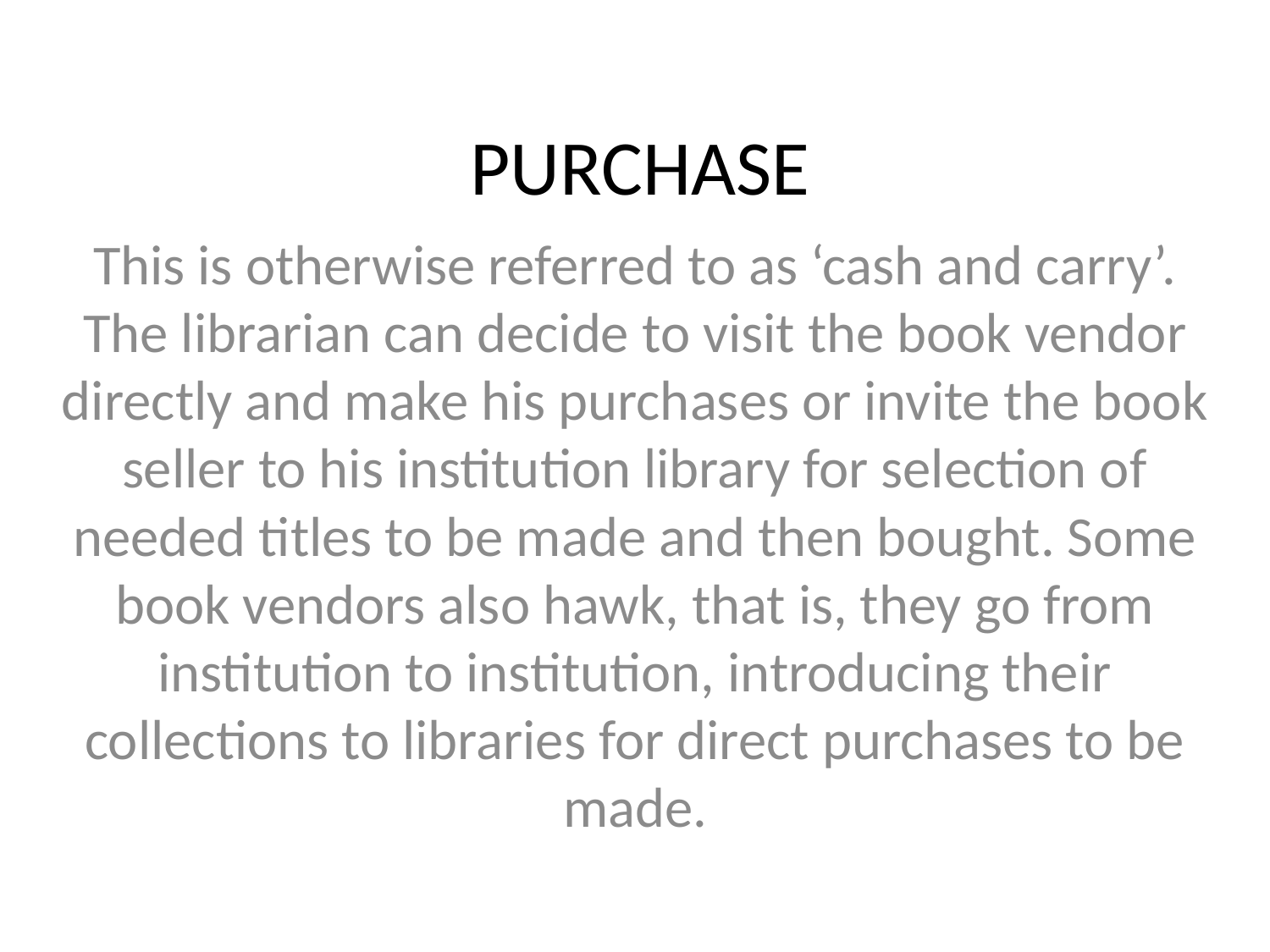

# PURCHASE
This is otherwise referred to as ‘cash and carry’. The librarian can decide to visit the book vendor directly and make his purchases or invite the book seller to his institution library for selection of needed titles to be made and then bought. Some book vendors also hawk, that is, they go from institution to institution, introducing their collections to libraries for direct purchases to be made.